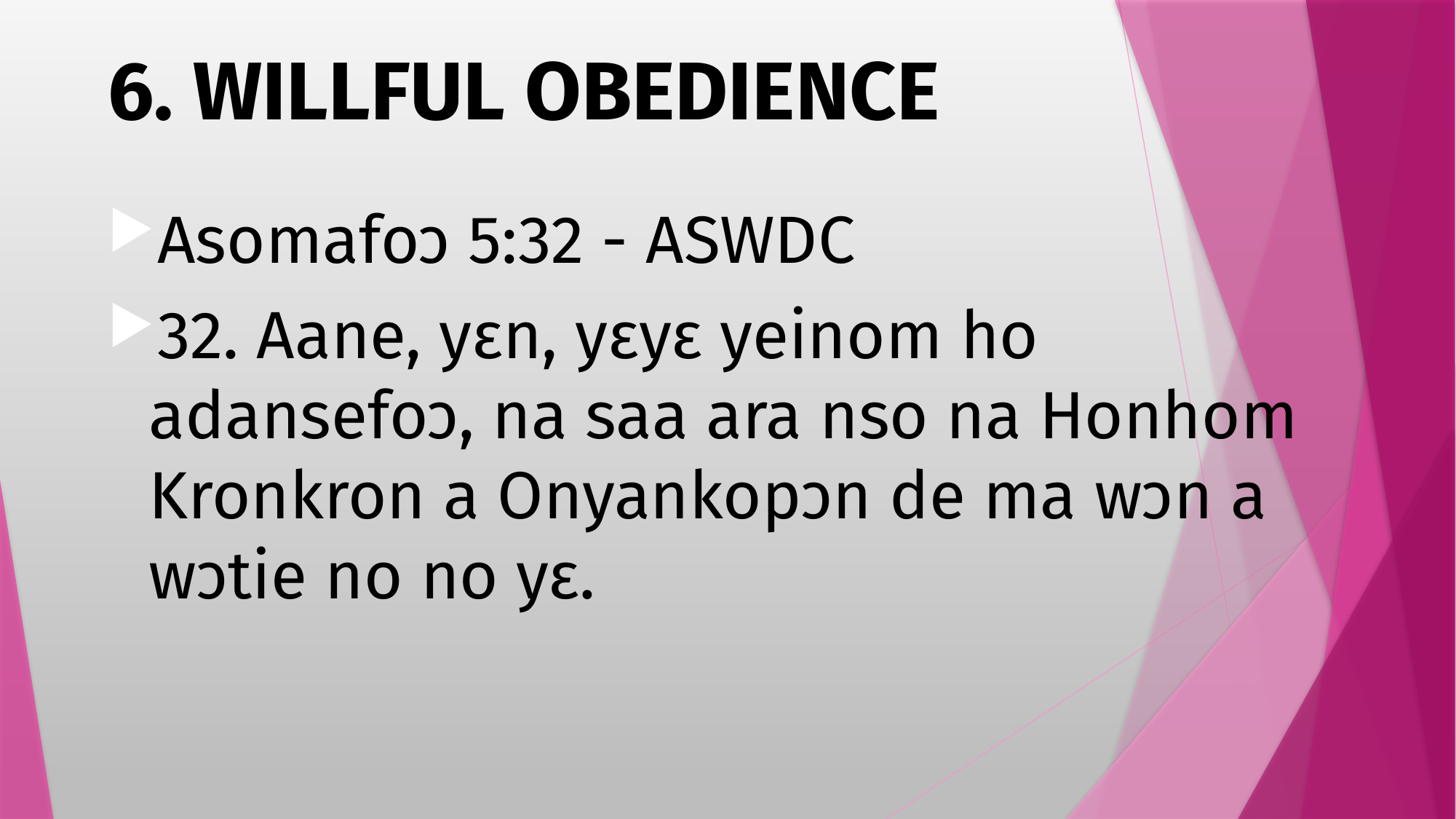

# 6. WILLFUL OBEDIENCE
Asomafoɔ 5:32 - ASWDC
32. Aane, yɛn, yɛyɛ yeinom ho adansefoɔ, na saa ara nso na Honhom Kronkron a Onyankopɔn de ma wɔn a wɔtie no no yɛ.